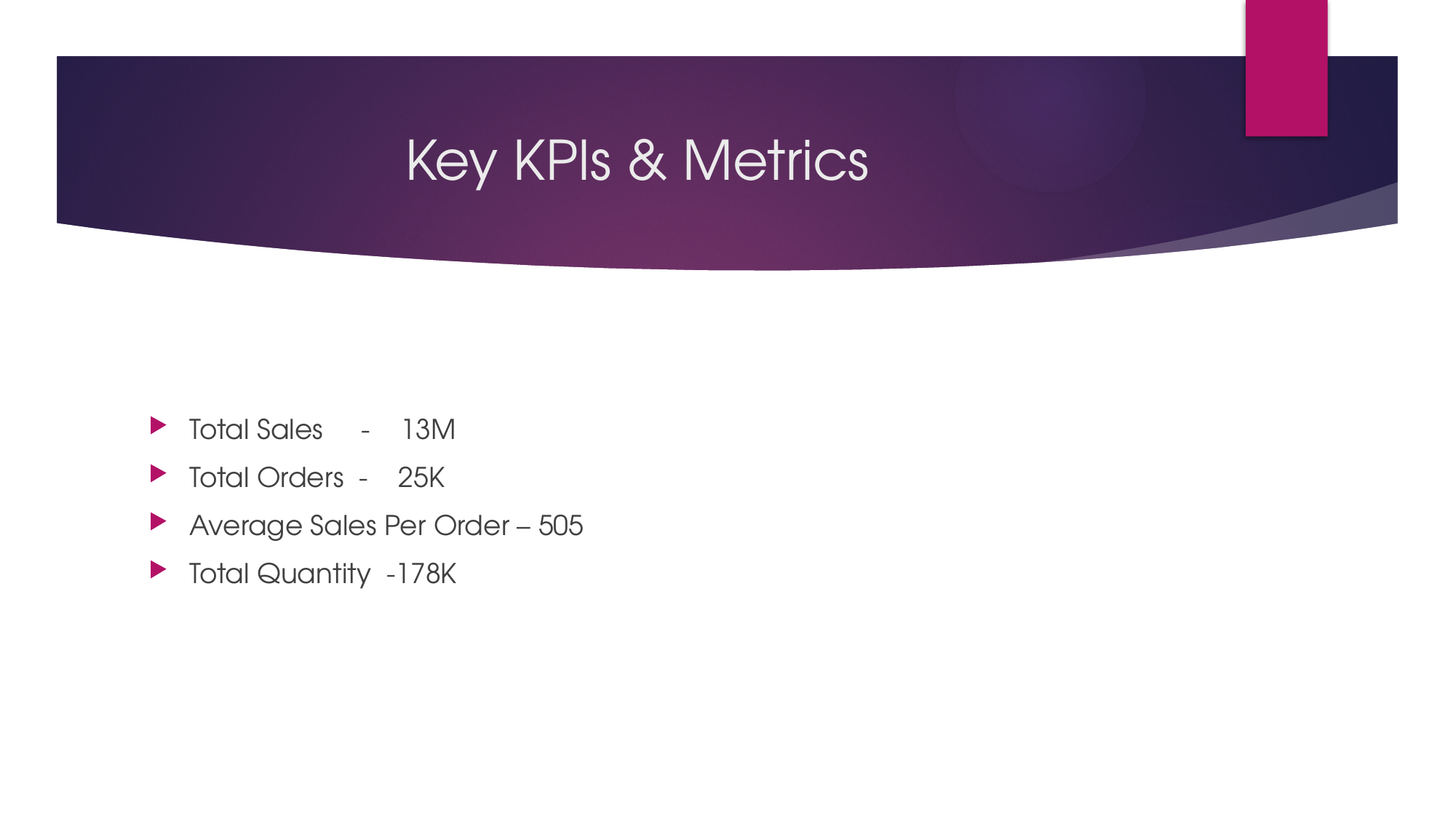

# Key KPIs & Metrics

Total Sales     -    13M
Total Orders  -    25K
Average Sales Per Order – 505
Total Quantity  -178K